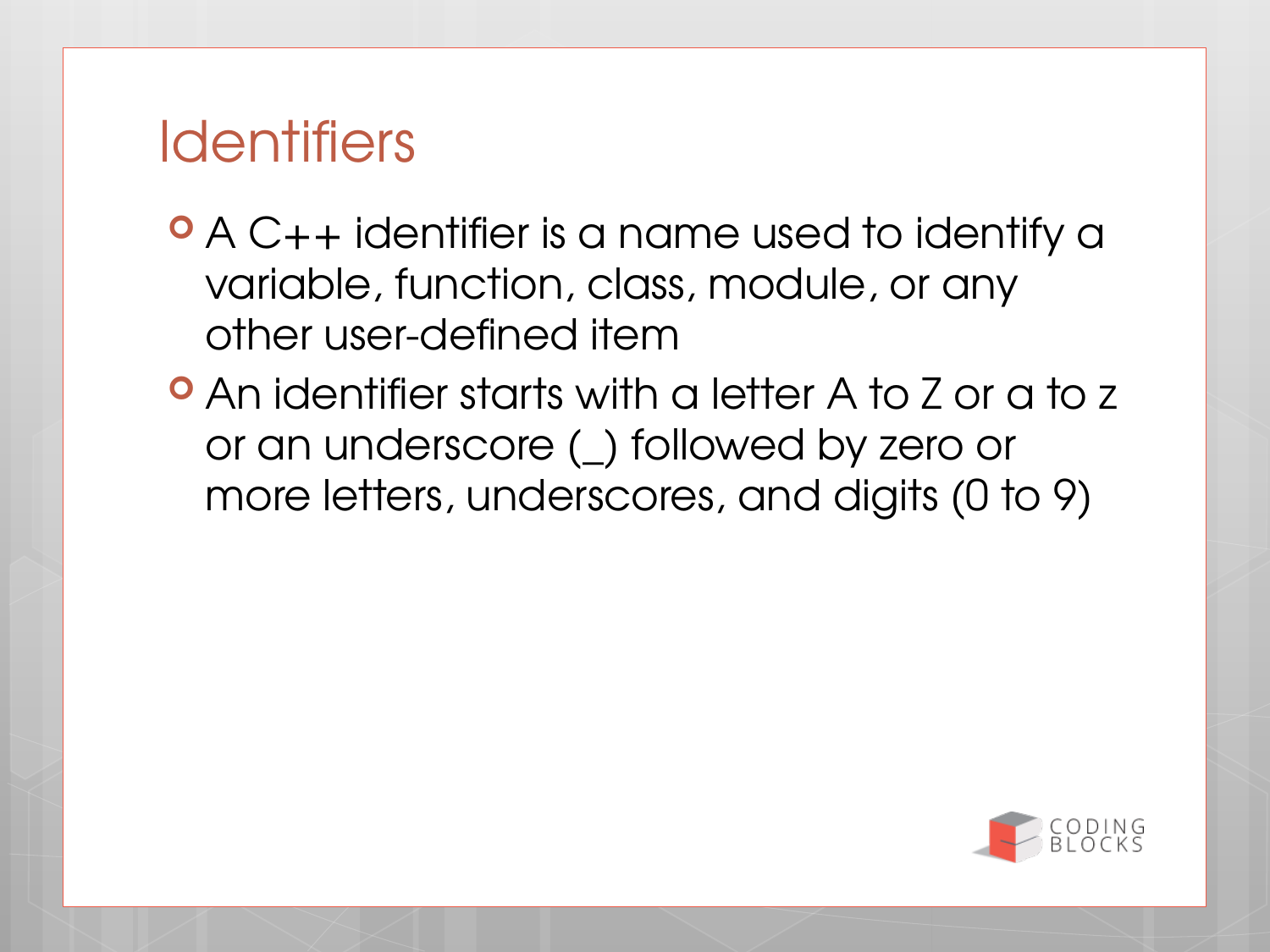

# Identifiers
A C++ identifier is a name used to identify a variable, function, class, module, or any other user-defined item
An identifier starts with a letter A to Z or a to z or an underscore (_) followed by zero or more letters, underscores, and digits (0 to 9)